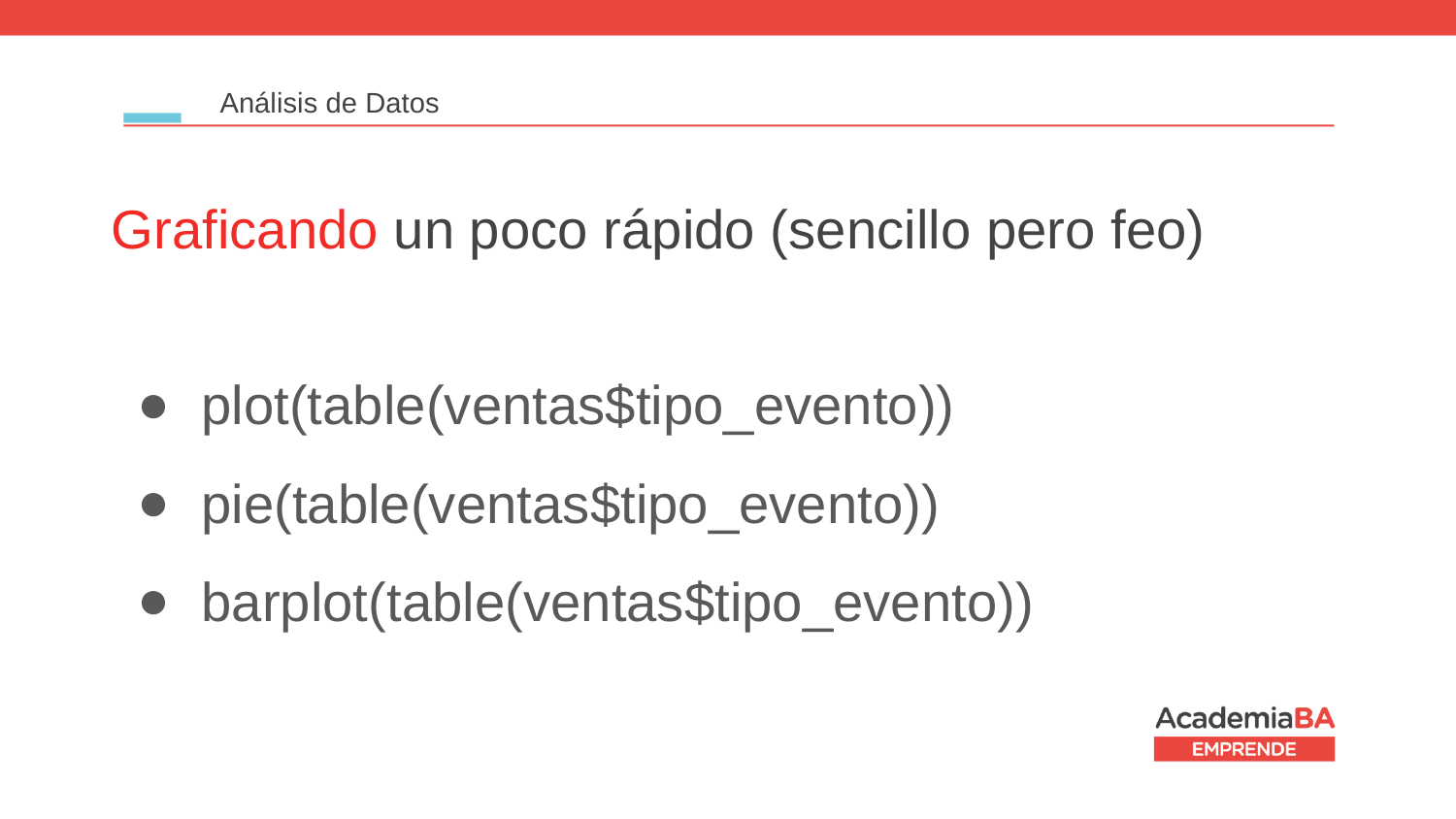

Análisis de Datos
Graficando un poco rápido (sencillo pero feo)
plot(table(ventas$tipo_evento))
pie(table(ventas$tipo_evento))
barplot(table(ventas$tipo_evento))